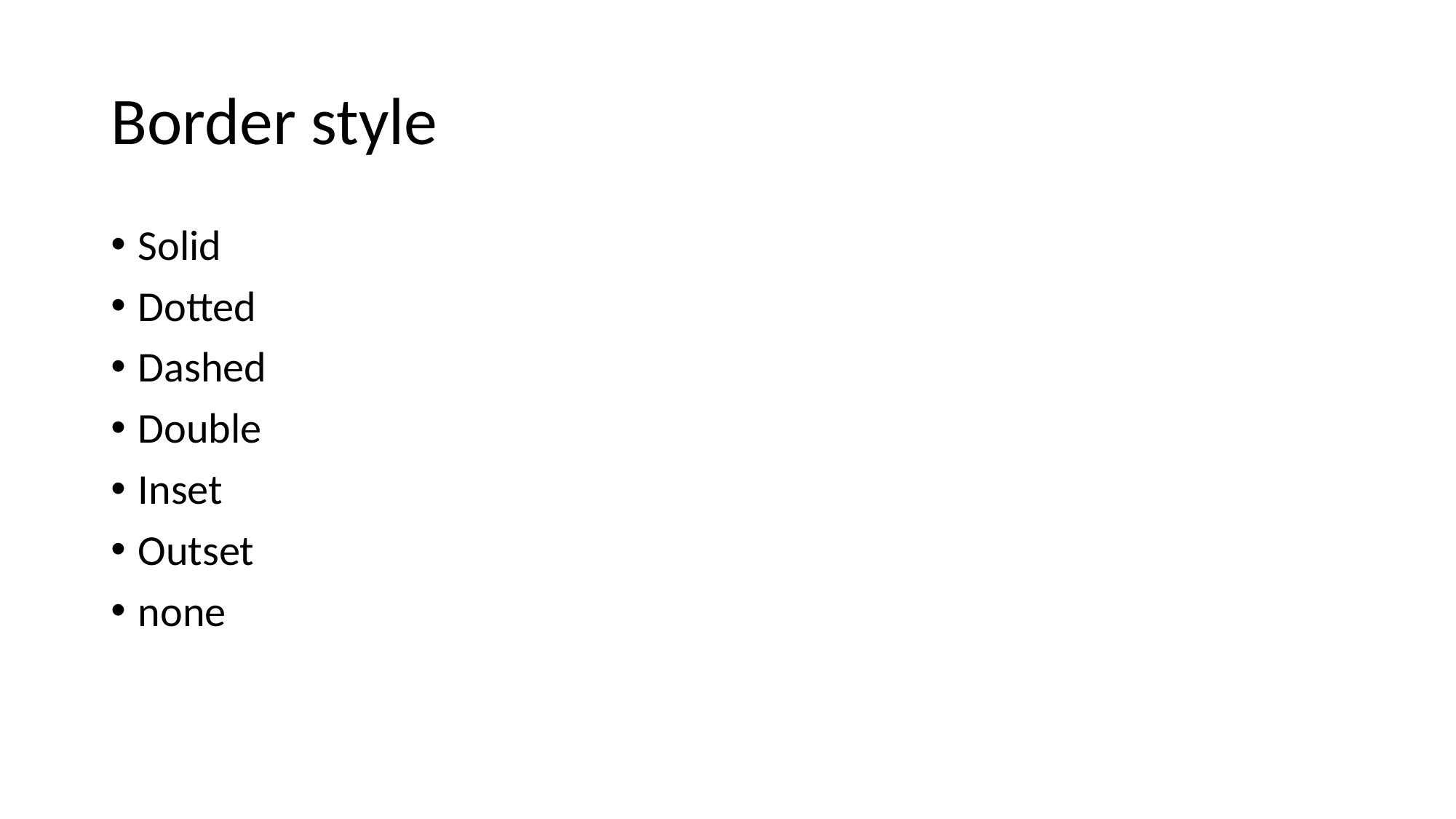

# Border style
Solid
Dotted
Dashed
Double
Inset
Outset
none